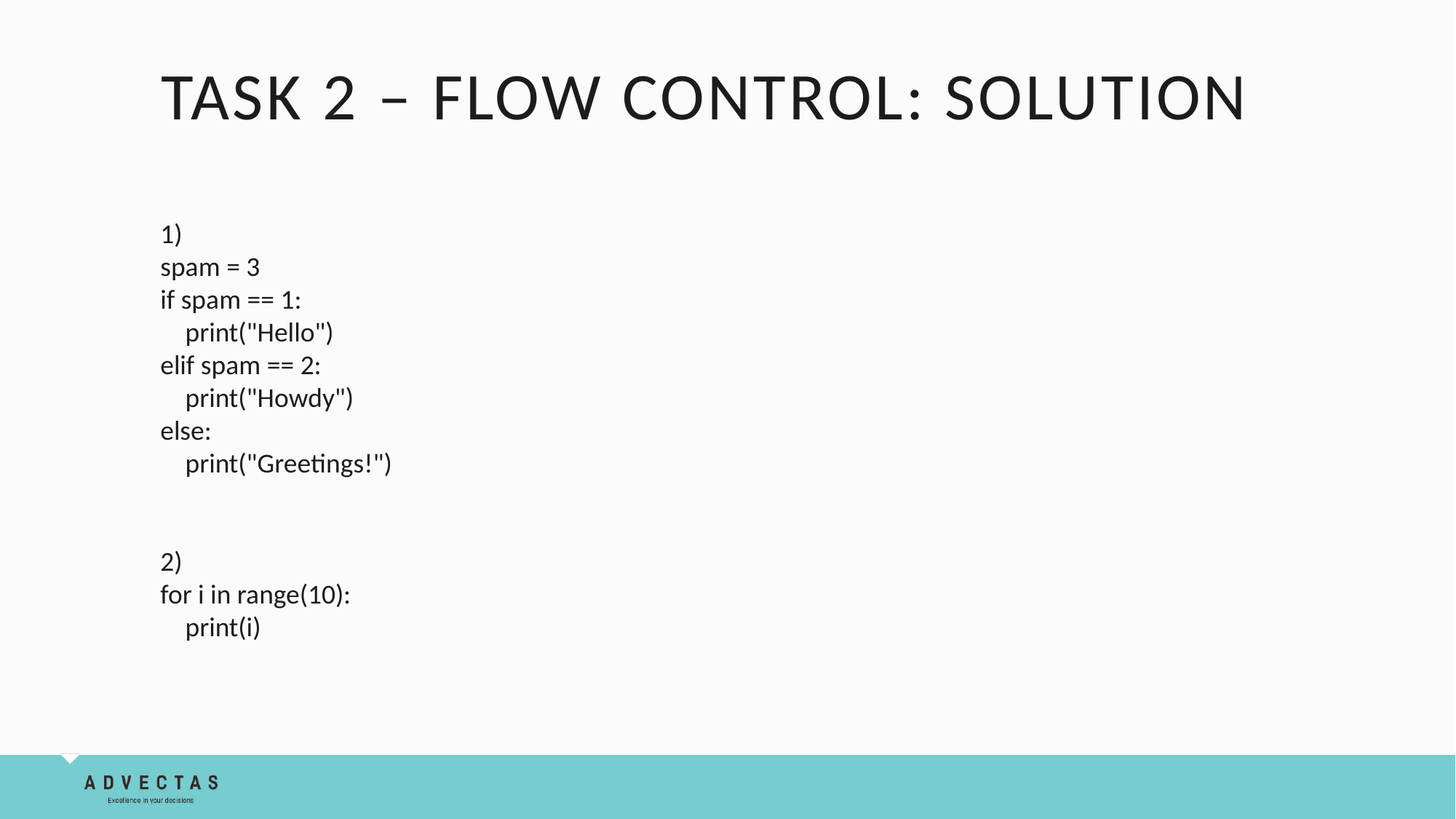

# Task 2 – flow control: solution
1)
spam = 3
if spam == 1:
    print("Hello")
elif spam == 2:
    print("Howdy")
else:
    print("Greetings!")

2)
for i in range(10):
    print(i)